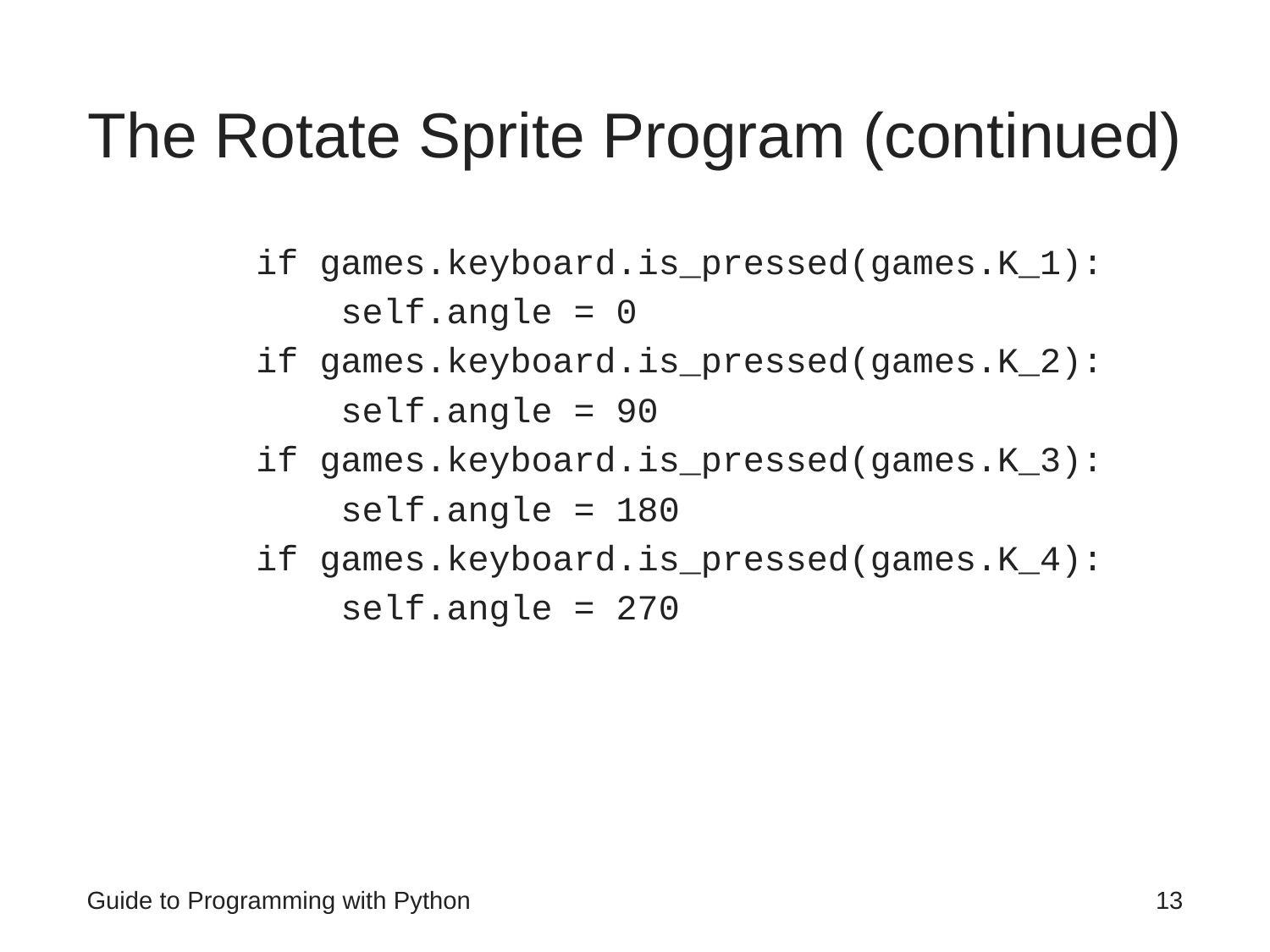

# The Rotate Sprite Program (continued)
        if games.keyboard.is_pressed(games.K_1):
            self.angle = 0
        if games.keyboard.is_pressed(games.K_2):
            self.angle = 90
        if games.keyboard.is_pressed(games.K_3):
            self.angle = 180
        if games.keyboard.is_pressed(games.K_4):
            self.angle = 270

Guide to Programming with Python
13